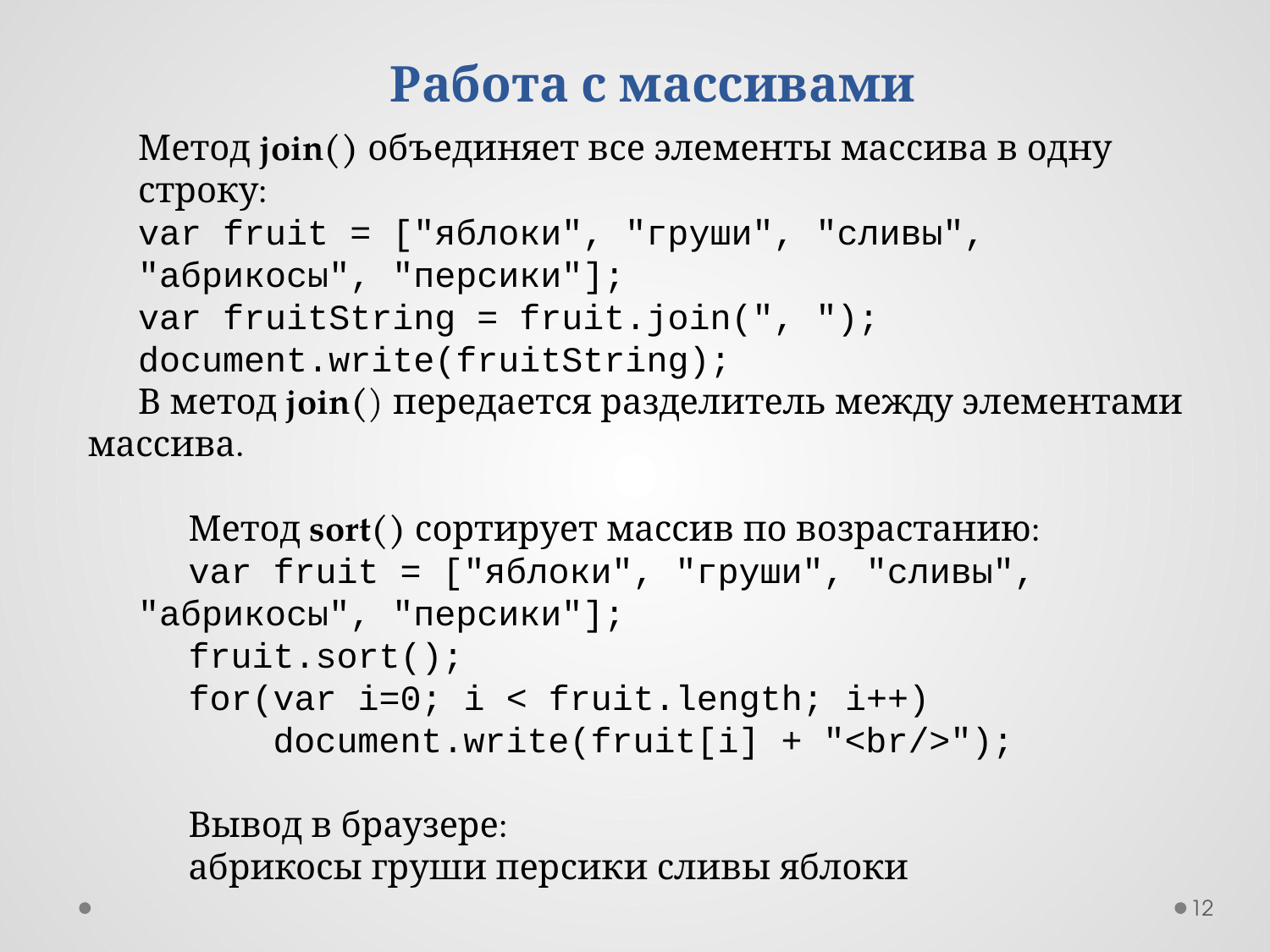

Работа с массивами
Метод join() объединяет все элементы массива в одну строку:
var fruit = ["яблоки", "груши", "сливы", "абрикосы", "персики"];
var fruitString = fruit.join(", ");
document.write(fruitString);
В метод join() передается разделитель между элементами массива.

Метод sort() сортирует массив по возрастанию:
var fruit = ["яблоки", "груши", "сливы", "абрикосы", "персики"];
fruit.sort();
for(var i=0; i < fruit.length; i++)
    document.write(fruit[i] + "<br/>");

Вывод в браузере:
абрикосы груши персики сливы яблоки
12